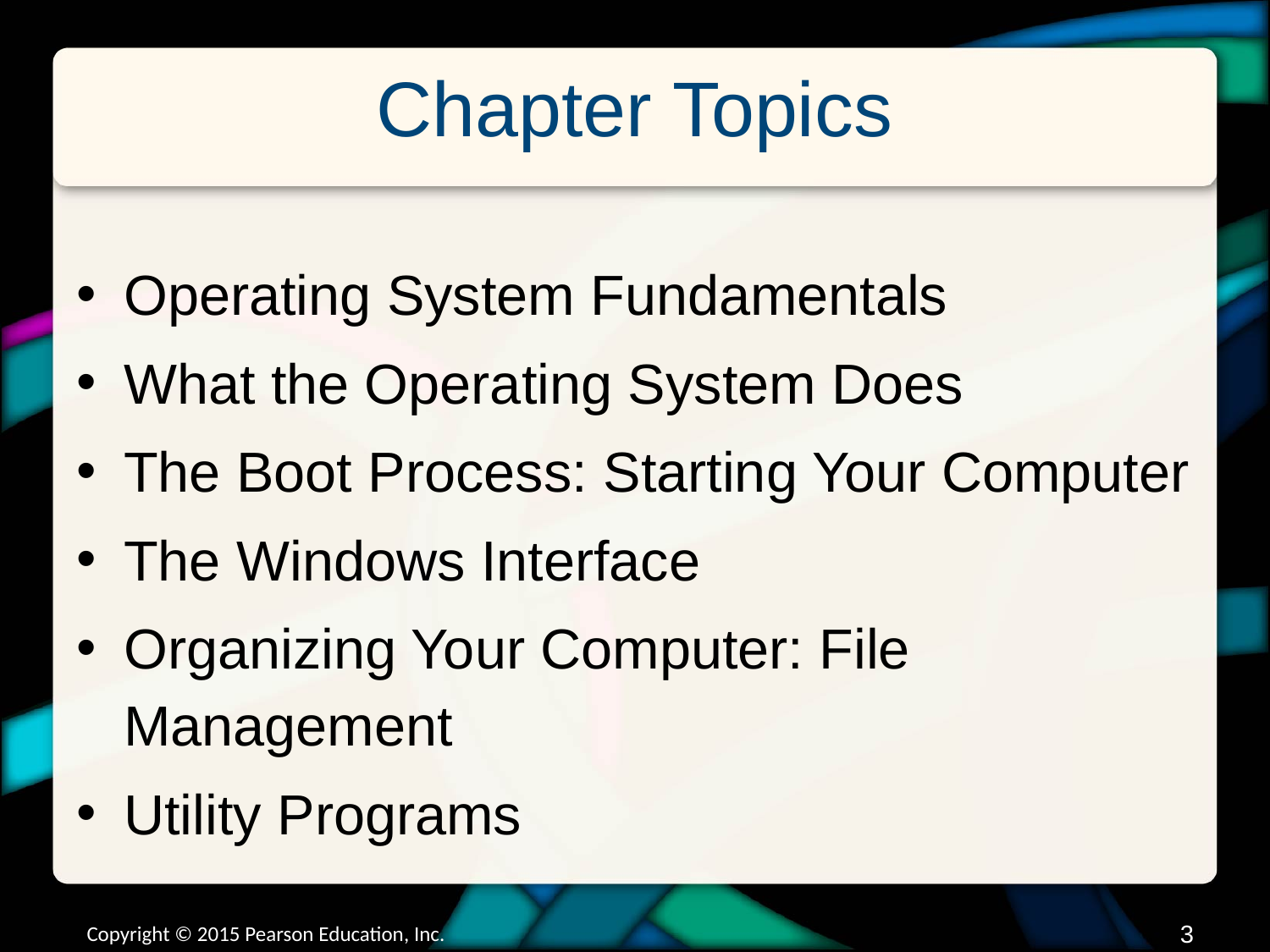

# Chapter Topics
Operating System Fundamentals
What the Operating System Does
The Boot Process: Starting Your Computer
The Windows Interface
Organizing Your Computer: File Management
Utility Programs
Copyright © 2015 Pearson Education, Inc.
3